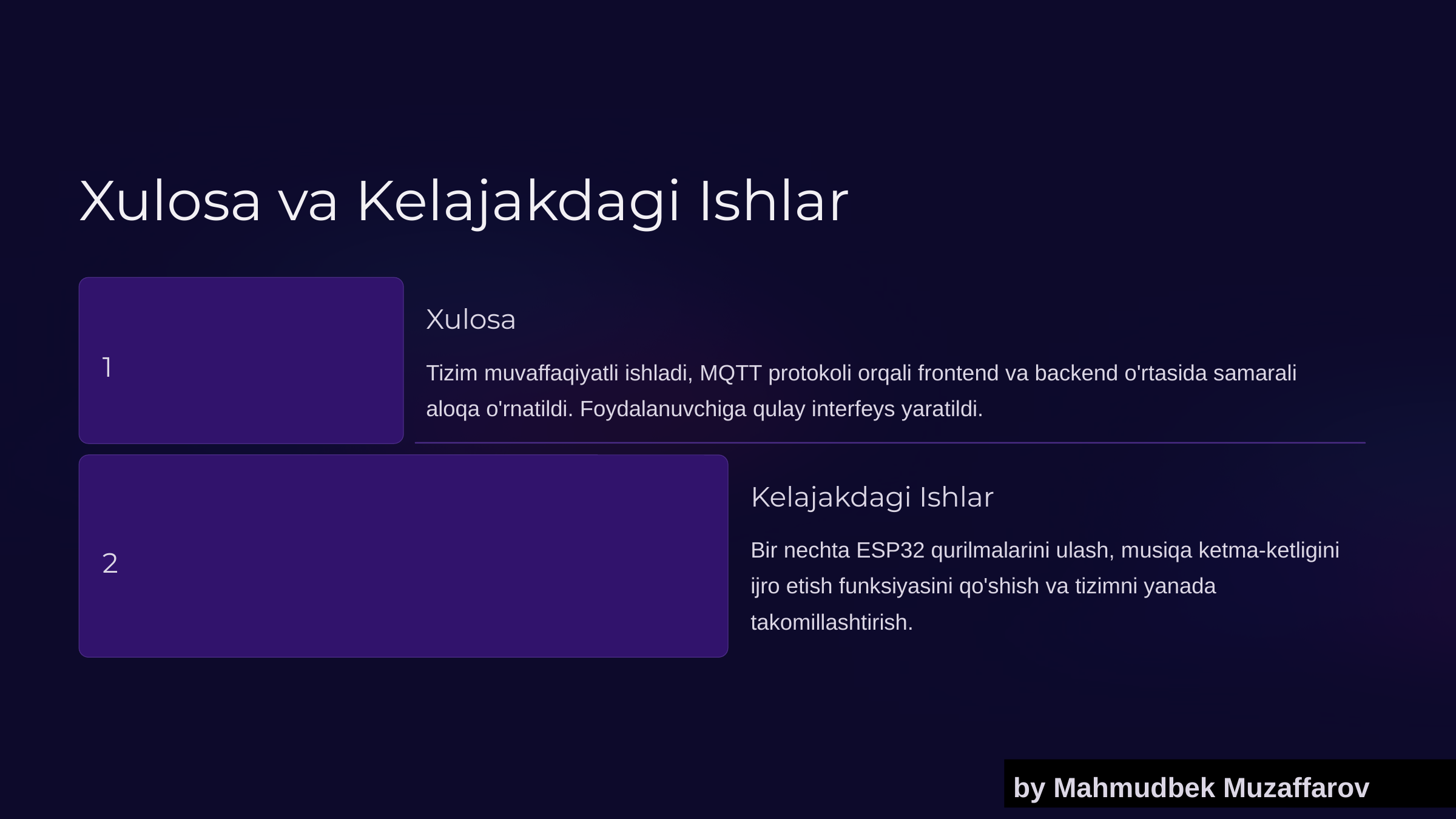

Xulosa va Kelajakdagi Ishlar

Xulosa
1
Tizim muvaffaqiyatli ishladi, MQTT protokoli orqali frontend va backend o'rtasida samarali aloqa o'rnatildi. Foydalanuvchiga qulay interfeys yaratildi.

Kelajakdagi Ishlar
Bir nechta ESP32 qurilmalarini ulash, musiqa ketma-ketligini ijro etish funksiyasini qo'shish va tizimni yanada takomillashtirish.
2
by Mahmudbek Muzaffarov